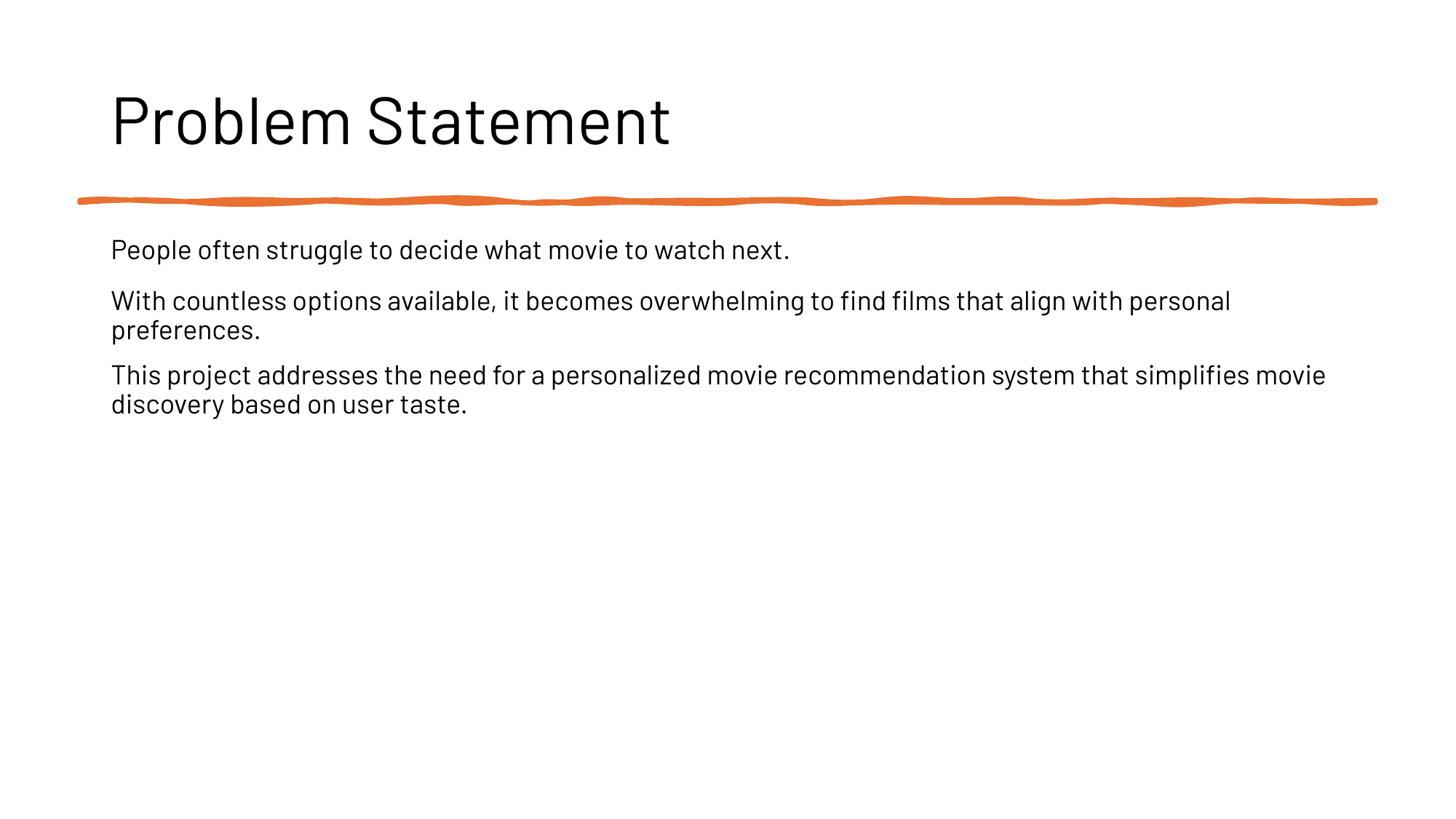

People often struggle to decide what movie to watch next.
With countless options available, it becomes overwhelming to find films that align with personal preferences.
This project addresses the need for a personalized movie recommendation system that simplifies movie discovery based on user taste.
# Problem Statement

People often struggle to decide what movie to watch next.
With countless options available, it becomes overwhelming to find films that align with personal preferences.
This project addresses the need for a personalized movie recommendation system that simplifies movie discovery based on user taste.